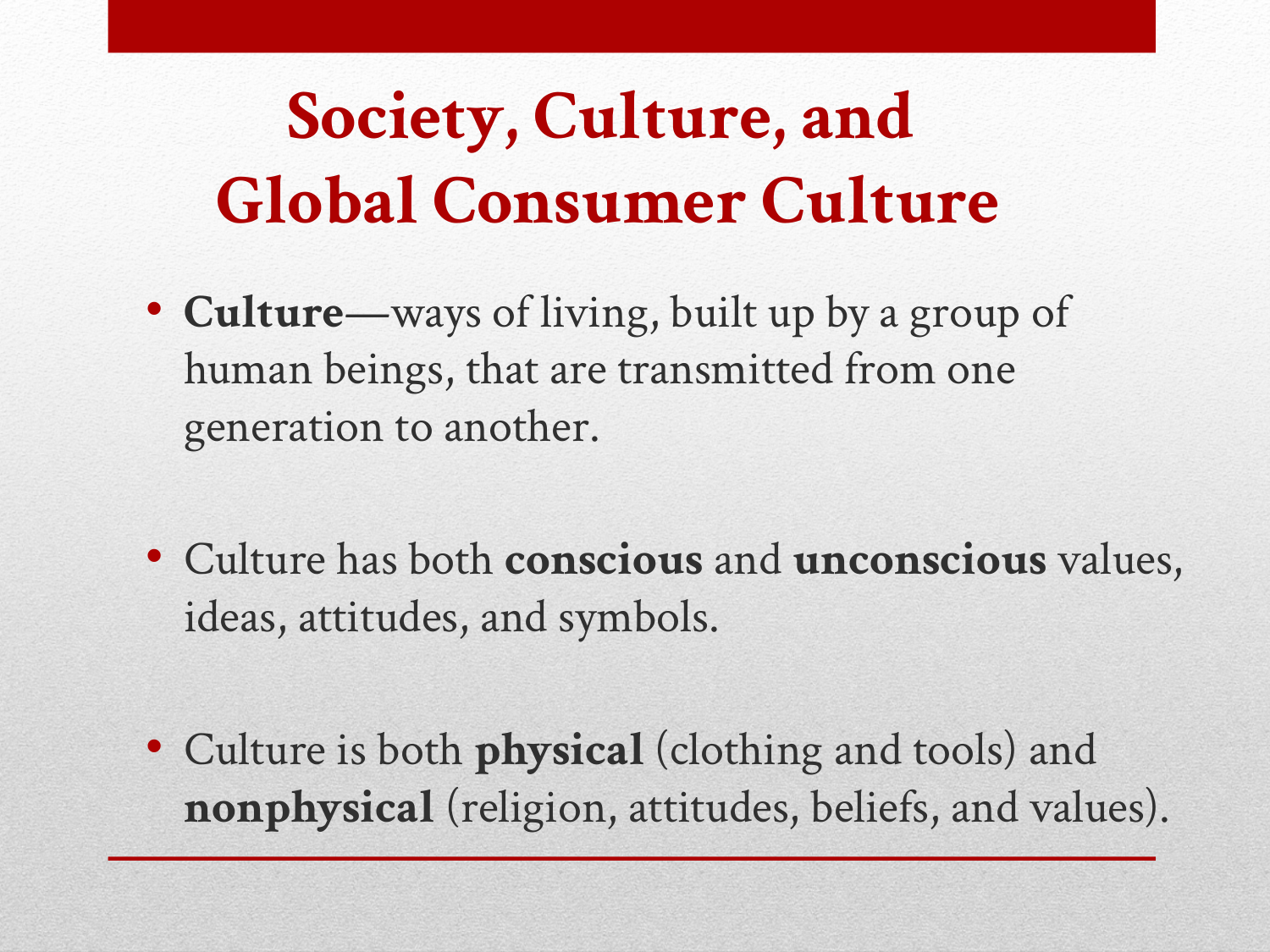

# Society, Culture, and Global Consumer Culture
Culture—ways of living, built up by a group of human beings, that are transmitted from one generation to another.

Culture has both conscious and unconscious values, ideas, attitudes, and symbols.

Culture is both physical (clothing and tools) and nonphysical (religion, attitudes, beliefs, and values).